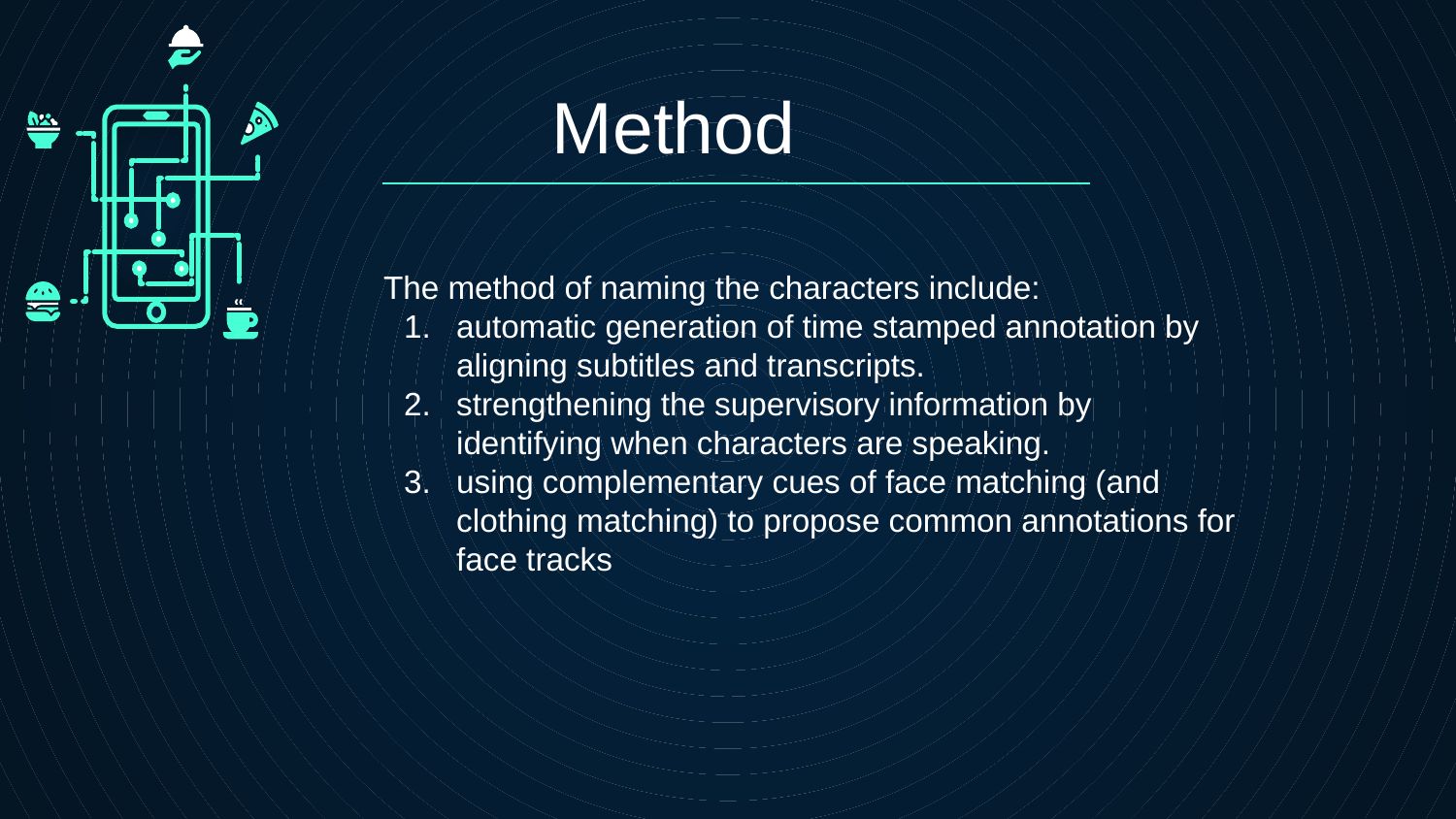

# Method

The method of naming the characters include:
automatic generation of time stamped annotation by aligning subtitles and transcripts.
strengthening the supervisory information by identifying when characters are speaking.
using complementary cues of face matching (and clothing matching) to propose common annotations for face tracks